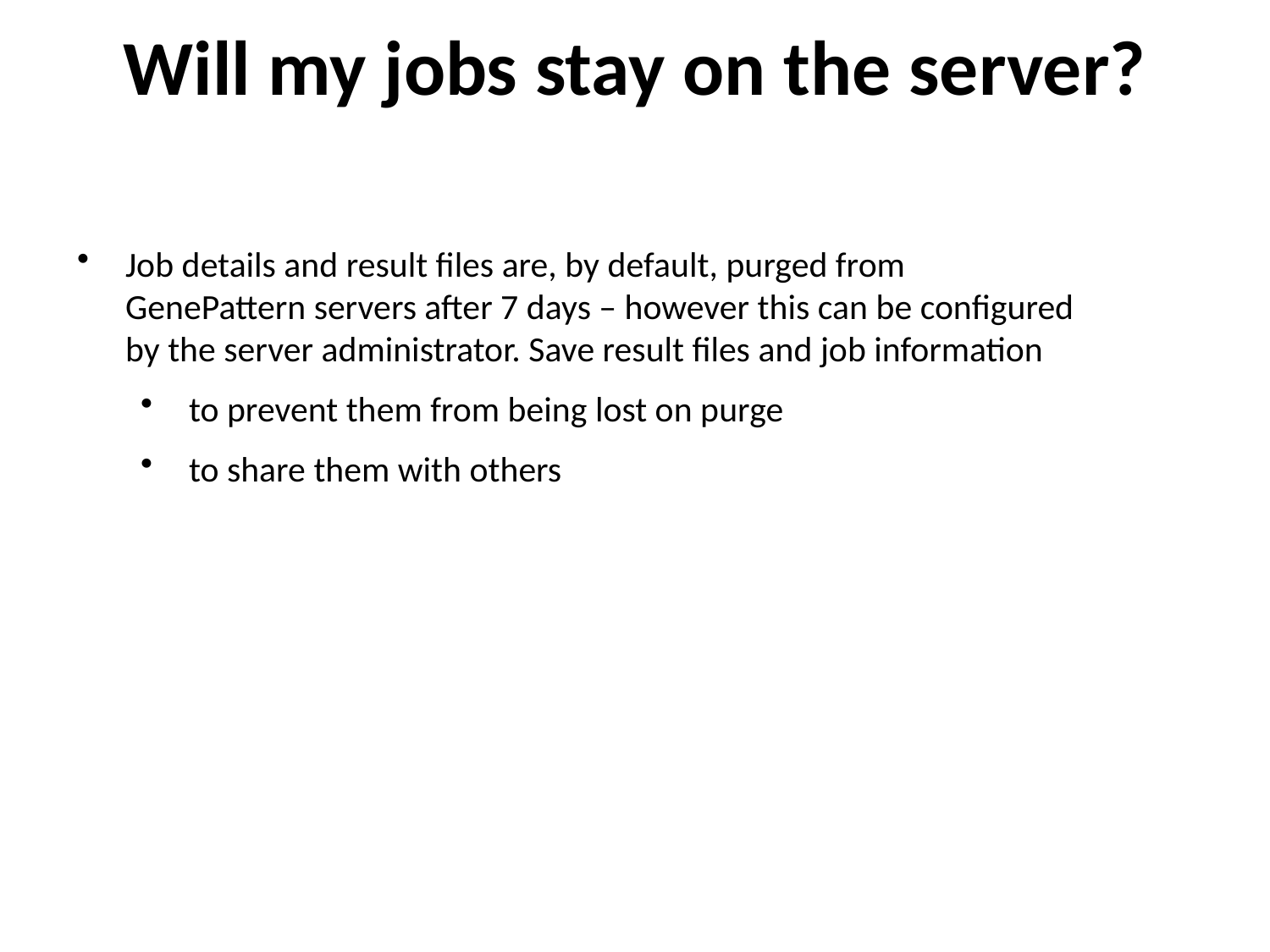

Will my jobs stay on the server?

Job details and result files are, by default, purged from GenePattern servers after 7 days – however this can be configured by the server administrator. Save result files and job information
to prevent them from being lost on purge
to share them with others